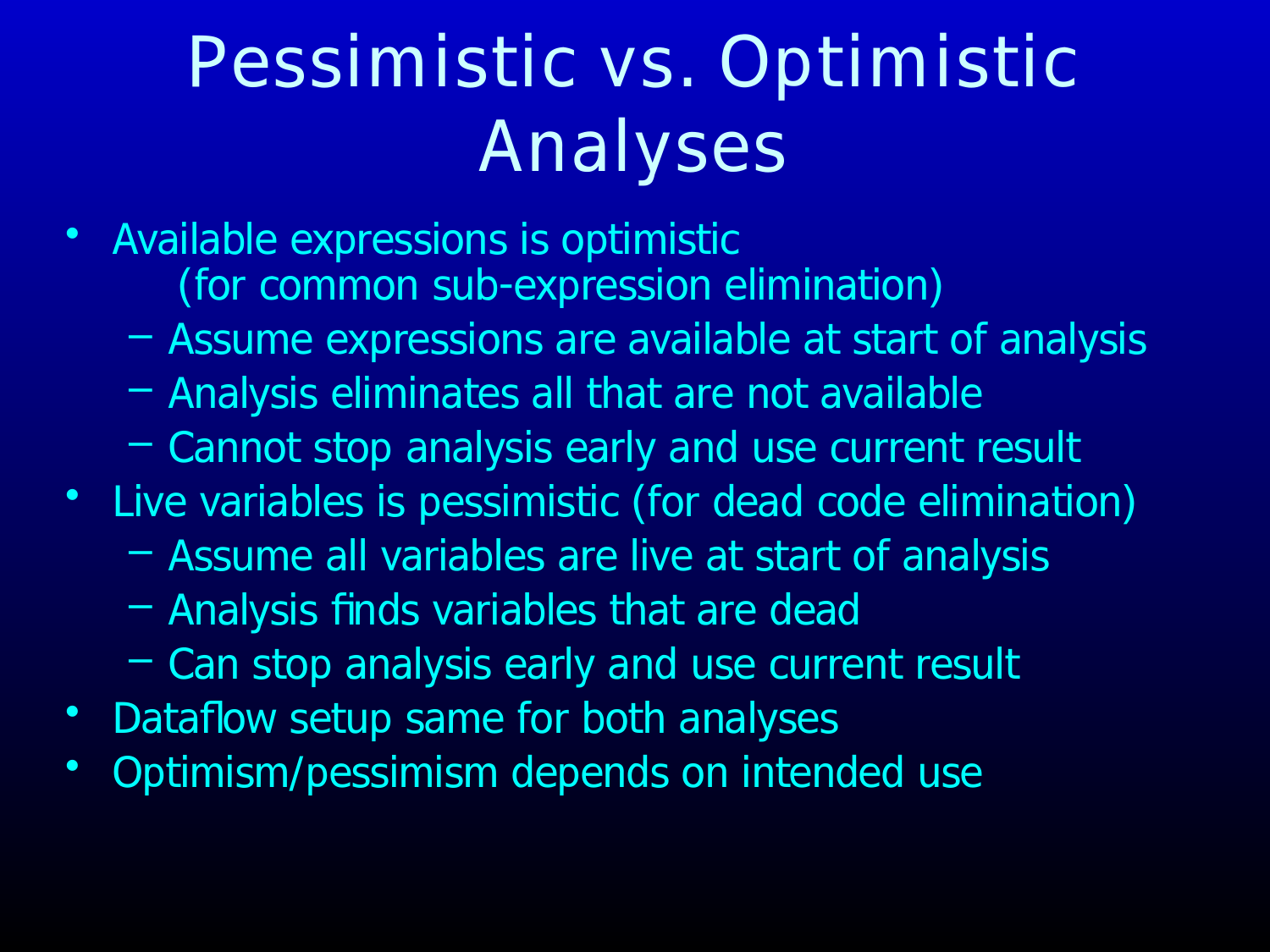

Pessimistic vs. Optimistic Analyses
Available expressions is optimistic                                             (for common sub-expression elimination)
Assume expressions are available at start of analysis
Analysis eliminates all that are not available
Cannot stop analysis early and use current result
Live variables is pessimistic (for dead code elimination)
Assume all variables are live at start of analysis
Analysis finds variables that are dead
Can stop analysis early and use current result
Dataflow setup same for both analyses
Optimism/pessimism depends on intended use